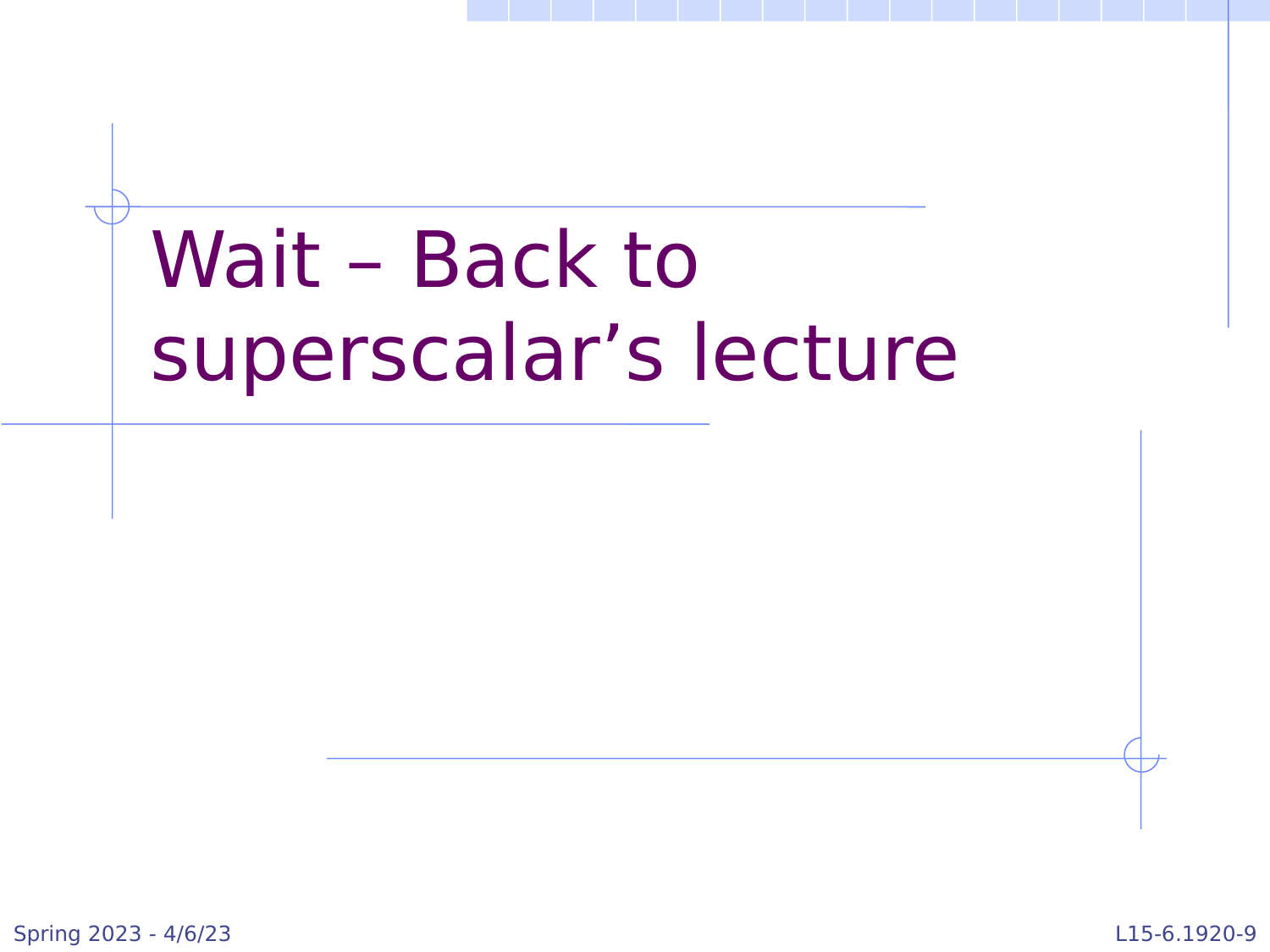

# Wait – Back to superscalar’s lecture

Spring 2023 - 4/6/23
L15-6.1920-9